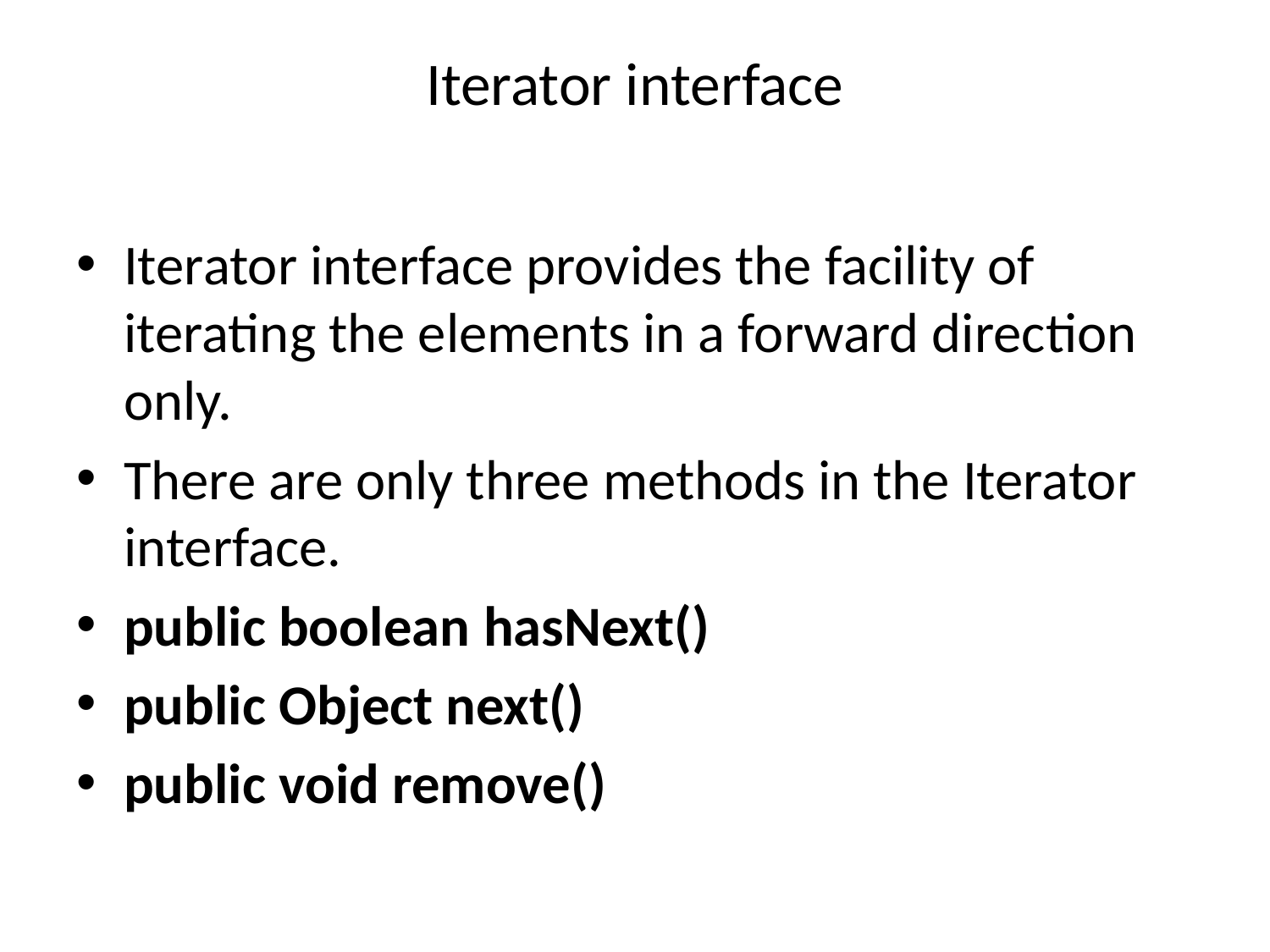

# Iterator interface
Iterator interface provides the facility of iterating the elements in a forward direction only.
There are only three methods in the Iterator interface.
public boolean hasNext()
public Object next()
public void remove()